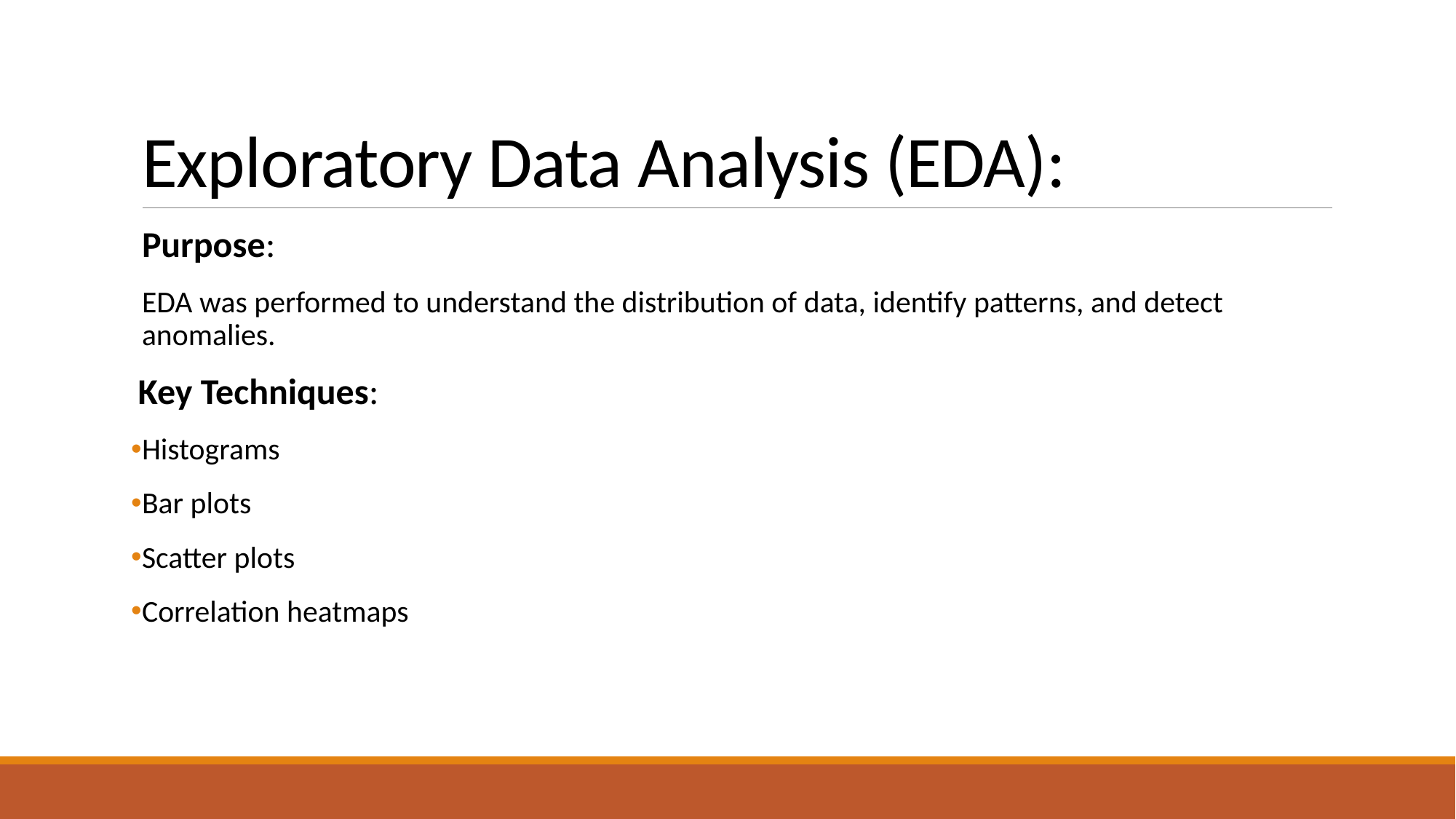

# Exploratory Data Analysis (EDA):
Purpose:
EDA was performed to understand the distribution of data, identify patterns, and detect anomalies.
 Key Techniques:
Histograms
Bar plots
Scatter plots
Correlation heatmaps